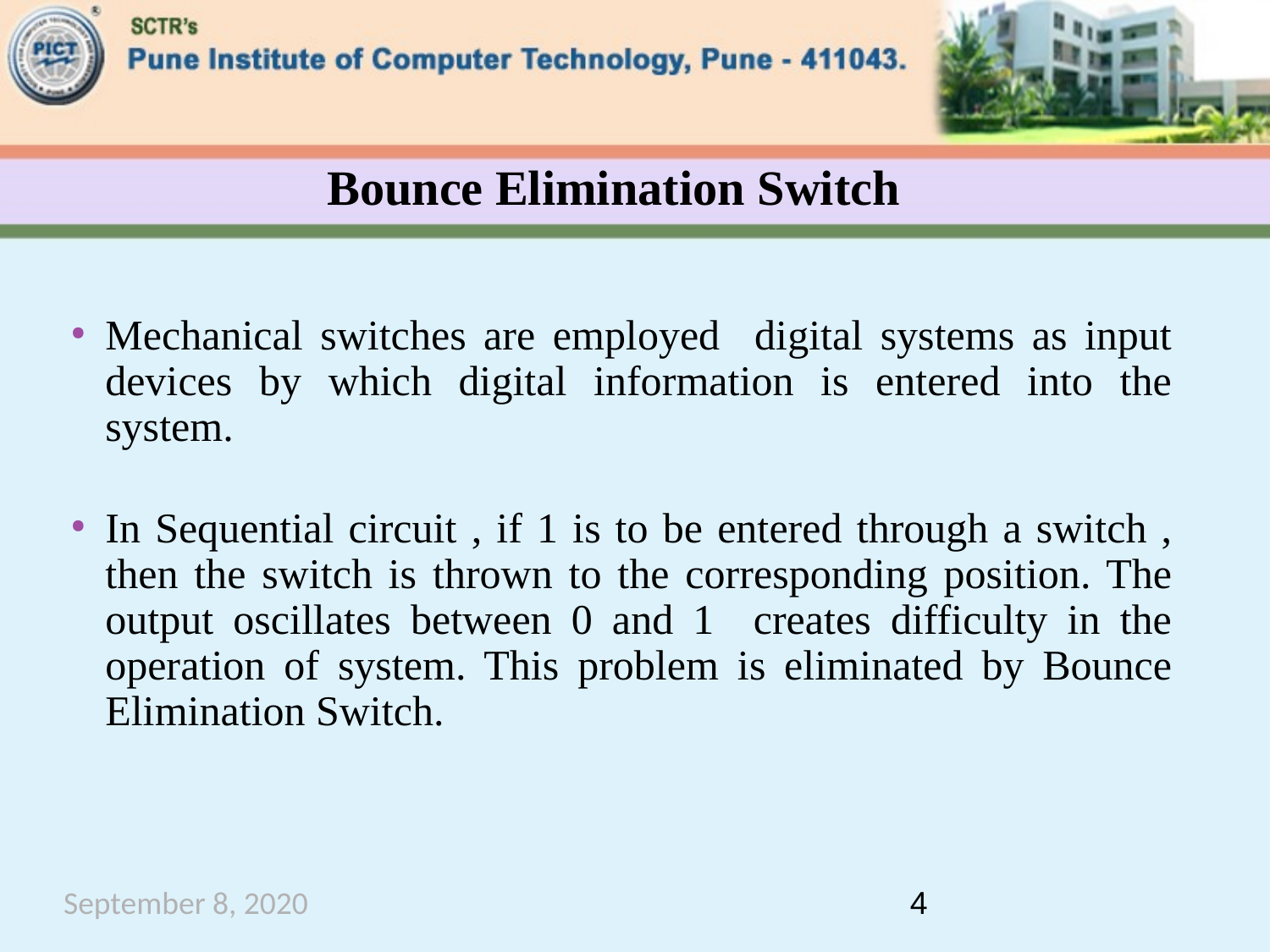

Bounce Elimination Switch
Mechanical switches are employed  digital systems as input devices by which digital information is entered into the system.

In Sequential circuit , if 1 is to be entered through a switch , then the switch is thrown to the corresponding position. The output oscillates between 0 and 1  creates difficulty in the operation of system. This problem is eliminated by Bounce Elimination Switch.
September 8, 2020
4